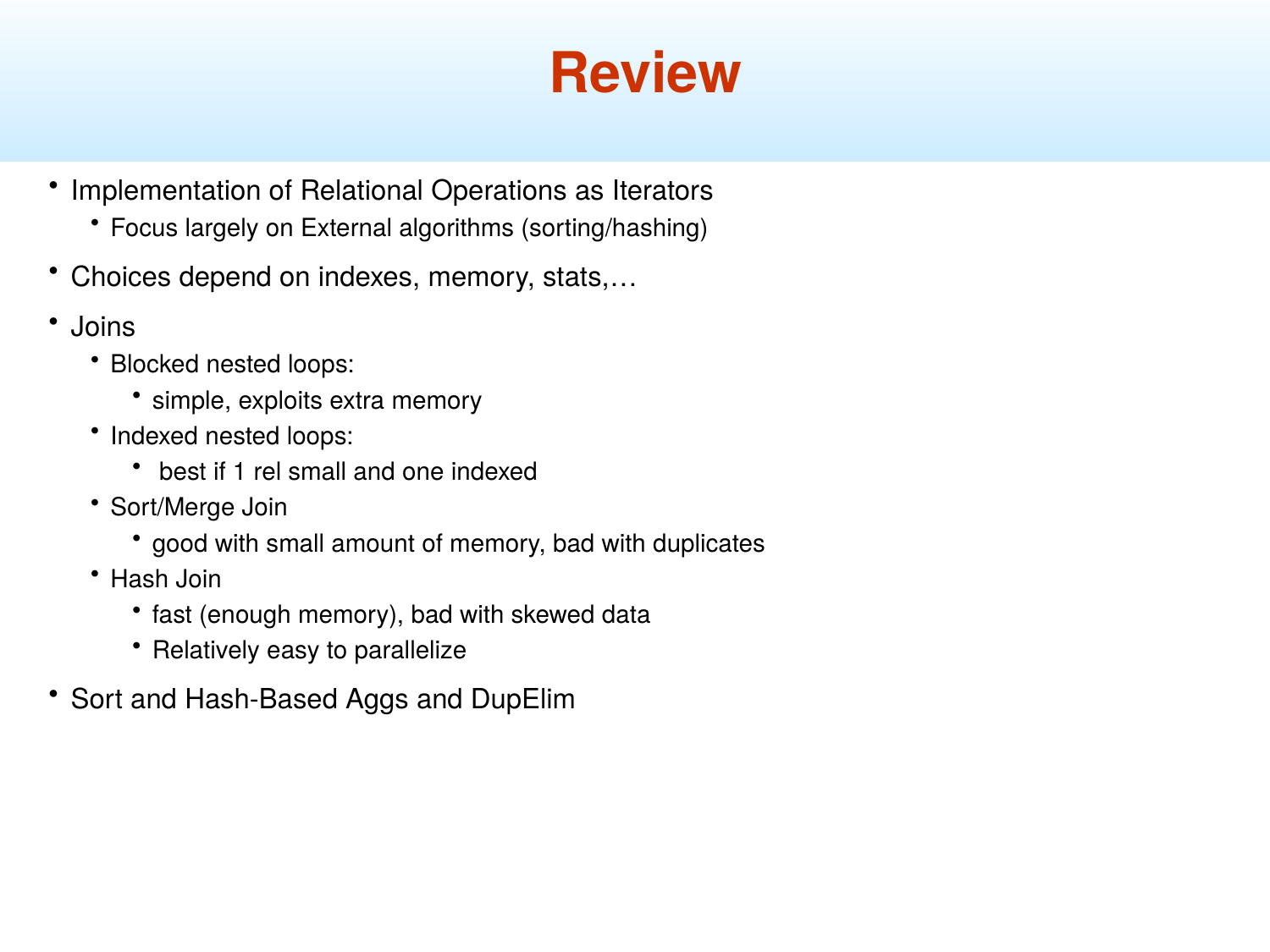

Review
Implementation of Relational Operations as Iterators
Focus largely on External algorithms (sorting/hashing)
Choices depend on indexes, memory, stats,…
Joins
Blocked nested loops:
simple, exploits extra memory
Indexed nested loops:
 best if 1 rel small and one indexed
Sort/Merge Join
good with small amount of memory, bad with duplicates
Hash Join
fast (enough memory), bad with skewed data
Relatively easy to parallelize
Sort and Hash-Based Aggs and DupElim
2